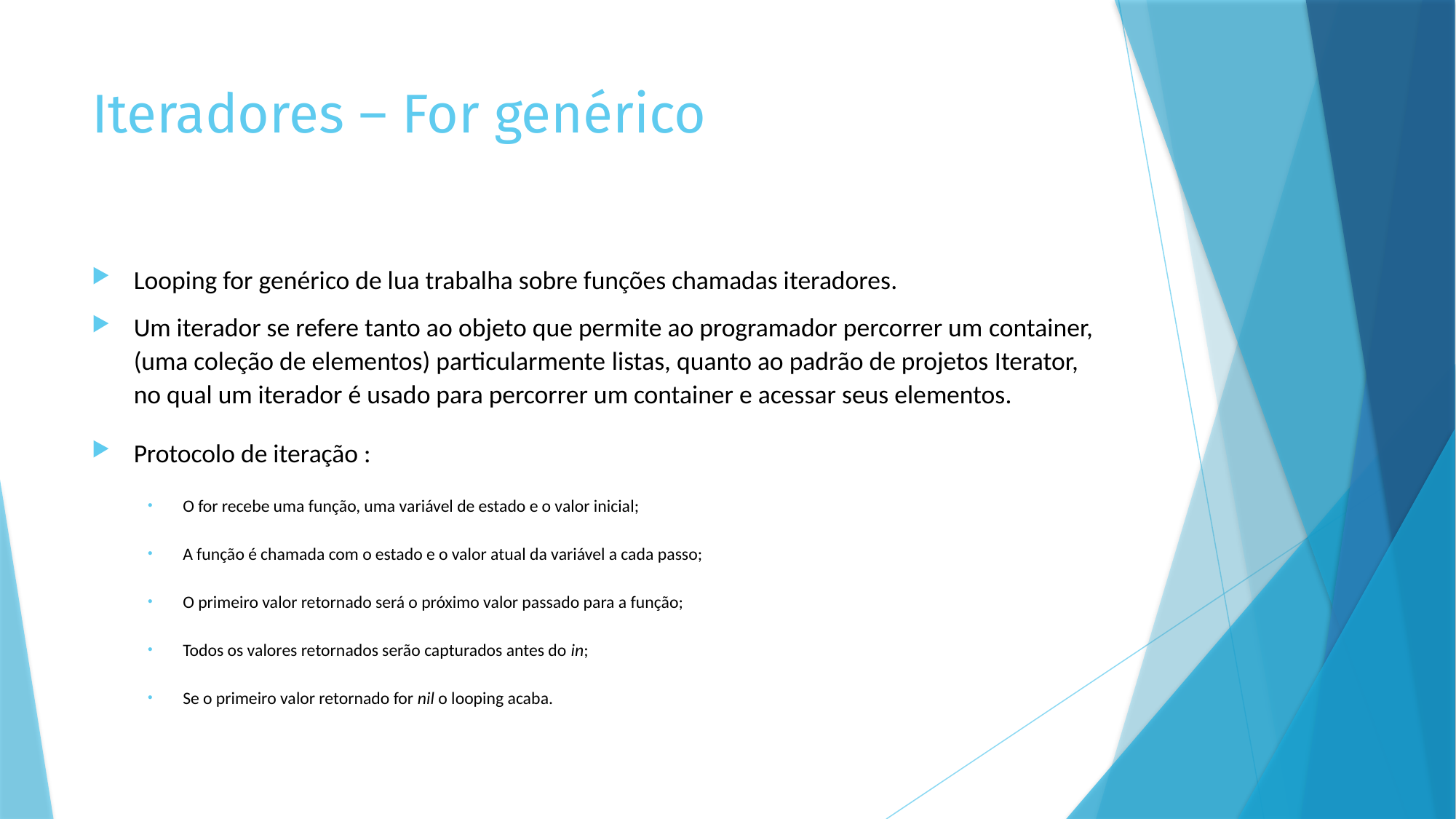

# Iteradores – For genérico
Looping for genérico de lua trabalha sobre funções chamadas iteradores.
Um iterador se refere tanto ao objeto que permite ao programador percorrer um container, (uma coleção de elementos) particularmente listas, quanto ao padrão de projetos Iterator, no qual um iterador é usado para percorrer um container e acessar seus elementos.
Protocolo de iteração :
O for recebe uma função, uma variável de estado e o valor inicial;
A função é chamada com o estado e o valor atual da variável a cada passo;
O primeiro valor retornado será o próximo valor passado para a função;
Todos os valores retornados serão capturados antes do in;
Se o primeiro valor retornado for nil o looping acaba.